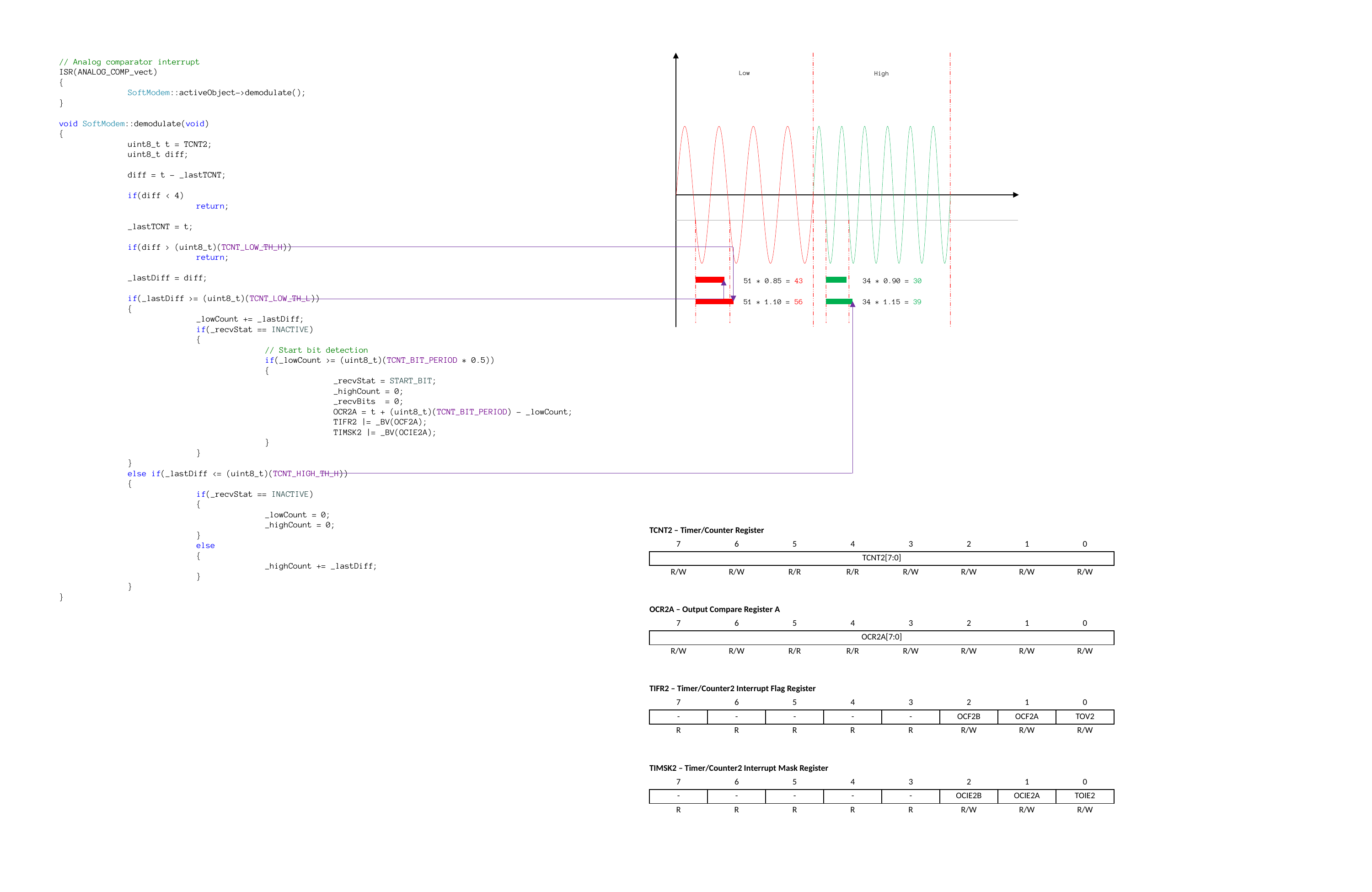

// Analog comparator interrupt
ISR(ANALOG_COMP_vect)
{
	SoftModem::activeObject->demodulate();
}

void SoftModem::demodulate(void)
{
	uint8_t t = TCNT2;
	uint8_t diff;

	diff = t - _lastTCNT;

	if(diff < 4)
		return;

	_lastTCNT = t;

	if(diff > (uint8_t)(TCNT_LOW_TH_H))
		return;

	_lastDiff = diff;

	if(_lastDiff >= (uint8_t)(TCNT_LOW_TH_L))
	{
		_lowCount += _lastDiff;
		if(_recvStat == INACTIVE)
		{
			// Start bit detection
			if(_lowCount >= (uint8_t)(TCNT_BIT_PERIOD * 0.5))
			{
				_recvStat = START_BIT;
				_highCount = 0;
				_recvBits  = 0;
				OCR2A = t + (uint8_t)(TCNT_BIT_PERIOD) - _lowCount;
				TIFR2 |= _BV(OCF2A);
				TIMSK2 |= _BV(OCIE2A);
			}
		}
	}
	else if(_lastDiff <= (uint8_t)(TCNT_HIGH_TH_H))
	{
		if(_recvStat == INACTIVE)
		{
			_lowCount = 0;
			_highCount = 0;
		}
		else
		{
			_highCount += _lastDiff;
		}
	}
}
Low
High

51 * 0.85 = 43
34 * 0.90 = 30
51 * 1.10 = 56
34 * 1.15 = 39
| TCNT2 – Timer/Counter Register |  |  |  |  |  |  |  |
| --- | --- | --- | --- | --- | --- | --- | --- |
| 7 | 6 | 5 | 4 | 3 | 2 | 1 | 0 |
| TCNT2[7:0] |  |  |  |  |  |  |  |
| R/W | R/W | R/R | R/R | R/W | R/W | R/W | R/W |
| OCR2A – Output Compare Register A |  |  |  |  |  |  |  |
| --- | --- | --- | --- | --- | --- | --- | --- |
| 7 | 6 | 5 | 4 | 3 | 2 | 1 | 0 |
| OCR2A[7:0] |  |  |  |  |  |  |  |
| R/W | R/W | R/R | R/R | R/W | R/W | R/W | R/W |
| TIFR2 – Timer/Counter2 Interrupt Flag Register |  |  |  |  |  |  |  |
| --- | --- | --- | --- | --- | --- | --- | --- |
| 7 | 6 | 5 | 4 | 3 | 2 | 1 | 0 |
| - | - | - | - | - | OCF2B | OCF2A | TOV2 |
| R | R | R | R | R | R/W | R/W | R/W |
| TIMSK2 – Timer/Counter2 Interrupt Mask Register |  |  |  |  |  |  |  |
| --- | --- | --- | --- | --- | --- | --- | --- |
| 7 | 6 | 5 | 4 | 3 | 2 | 1 | 0 |
| - | - | - | - | - | OCIE2B | OCIE2A | TOIE2 |
| R | R | R | R | R | R/W | R/W | R/W |